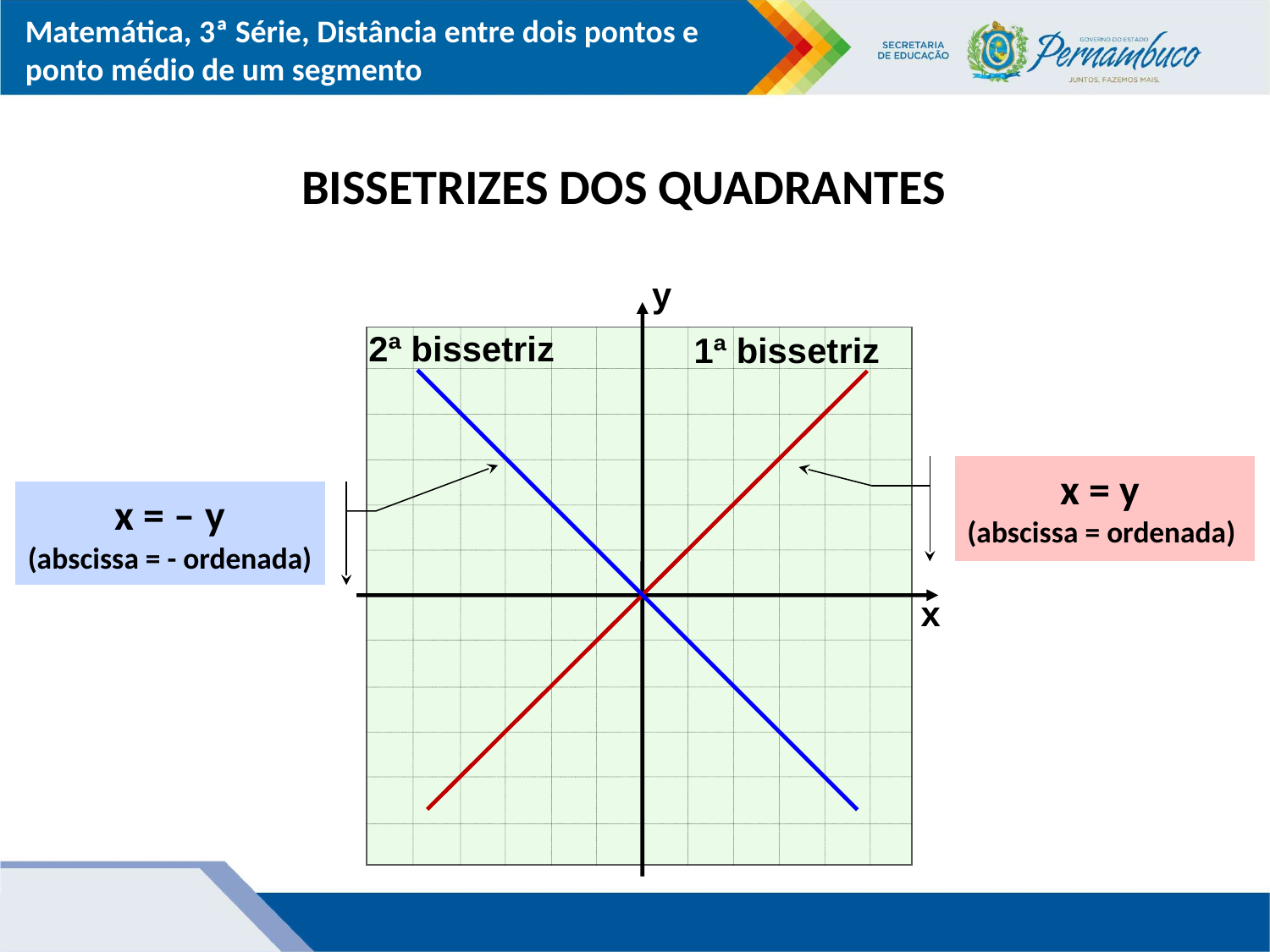

# BISSETRIZES DOS QUADRANTES

y

2ª bissetriz
1ª bissetriz

x = y
(abscissa = ordenada)

x = – y
(abscissa = - ordenada)

x